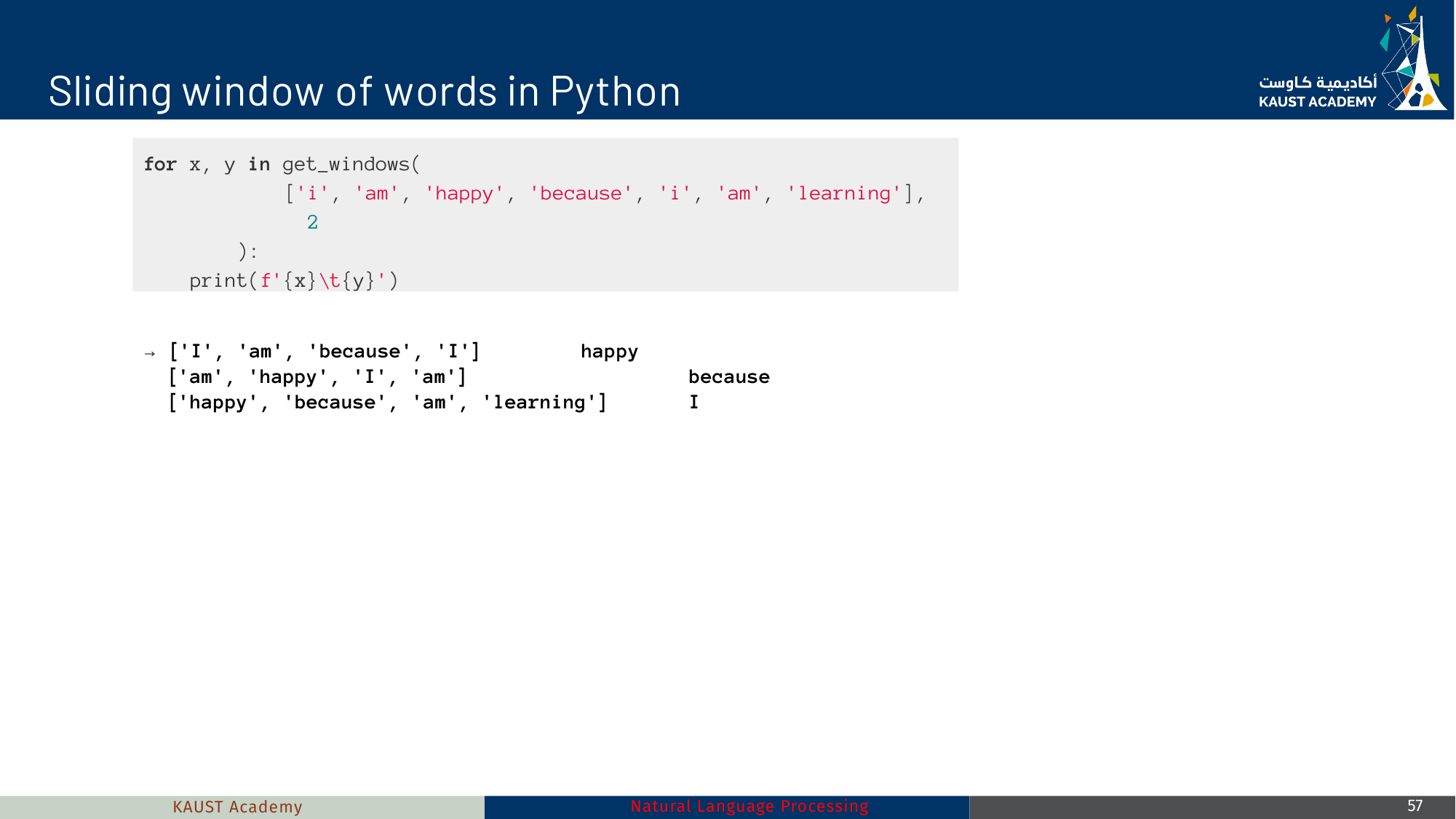

# Sliding window of words in Python
for x, y in get_windows(
['i', 'am', 'happy', 'because', 'i', 'am', 'learning'],   2
):
print(f'{x}\t{y}')
→ ['I', 'am', 'because', 'I']	happy
['am', 'happy', 'I', 'am']
['happy', 'because', 'am', 'learning']
because
I